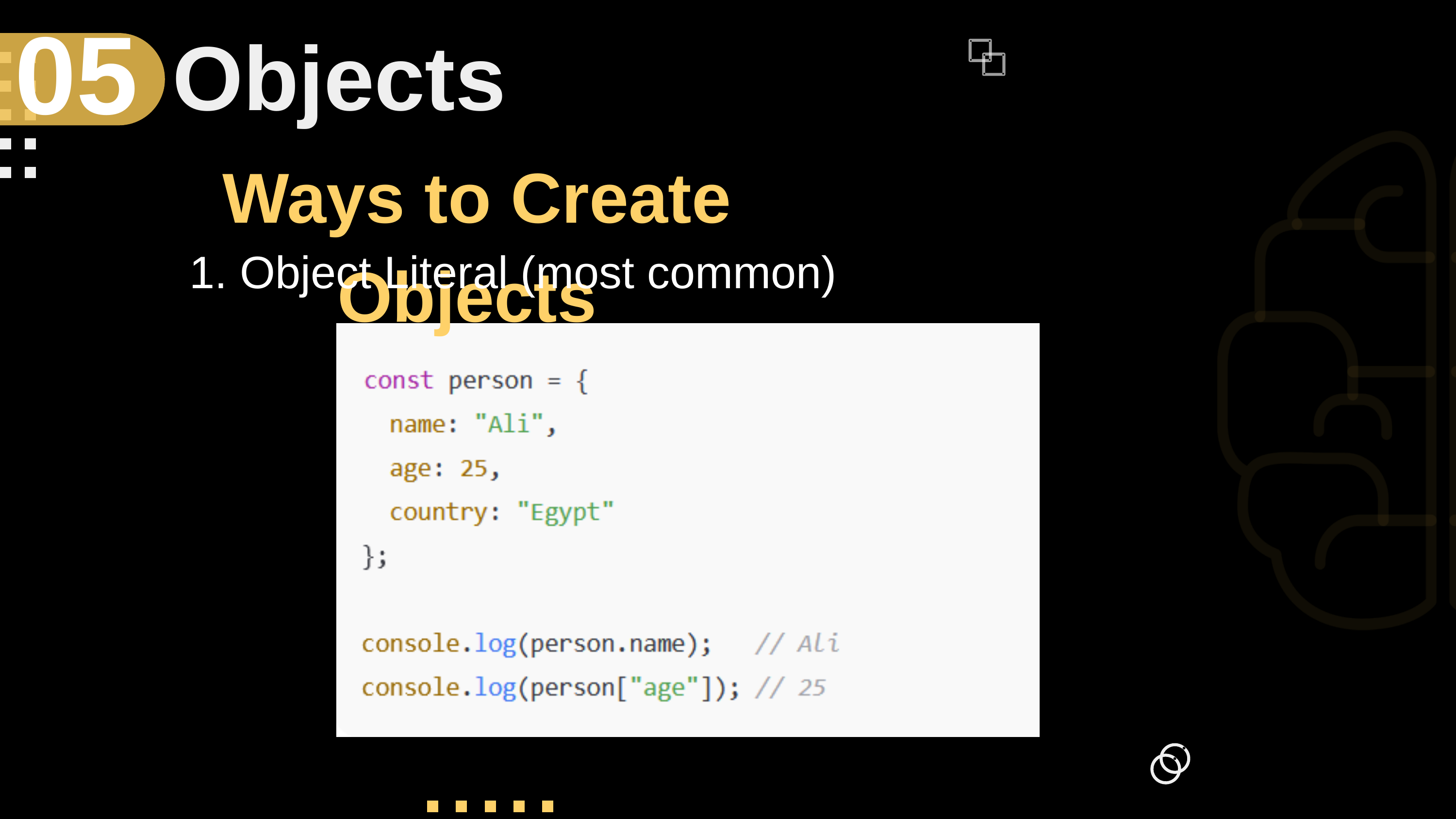

05
Objects

 Ways to Create Objects

1. Object Literal (most common)